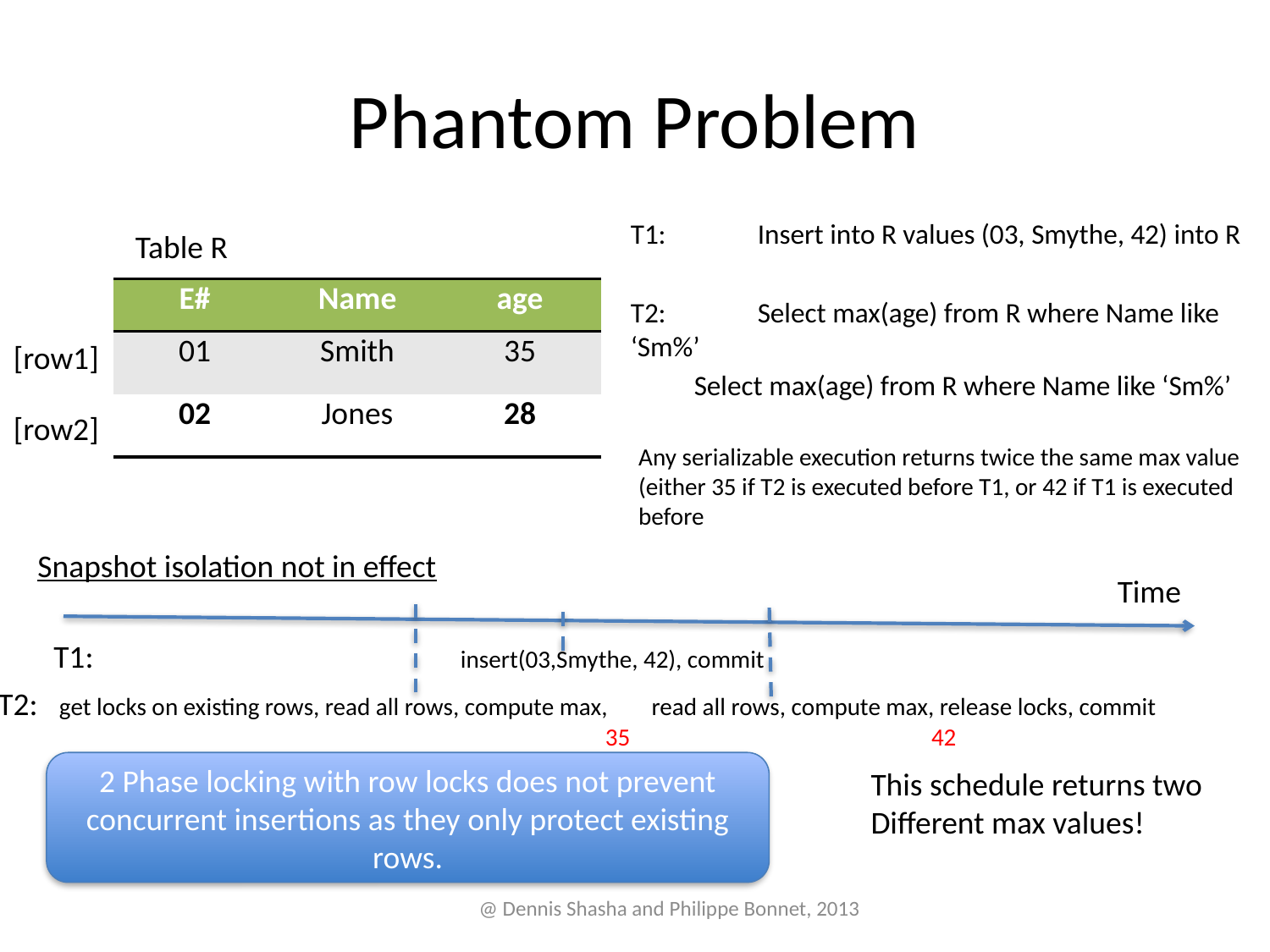

# Phantom Problem
T1:	Insert into R values (03, Smythe, 42) into R

T2: 	Select max(age) from R where Name like ‘Sm%’
Select max(age) from R where Name like ‘Sm%’

Any serializable execution returns twice the same max value (either 35 if T2 is executed before T1, or 42 if T1 is executed before

Table R
| E# | Name | age |
| --- | --- | --- |
| 01 | Smith | 35 |
| 02 | Jones | 28 |
[row1]
[row2]
Snapshot isolation not in effect
Time
T1:                                                   insert(03,Smythe, 42), commit
T2:   get locks on existing rows, read all rows, compute max,        read all rows, compute max, release locks, commit
35
42
2 Phase locking with row locks does not prevent concurrent insertions as they only protect existing rows.
This schedule returns two
Different max values!
@ Dennis Shasha and Philippe Bonnet, 2013